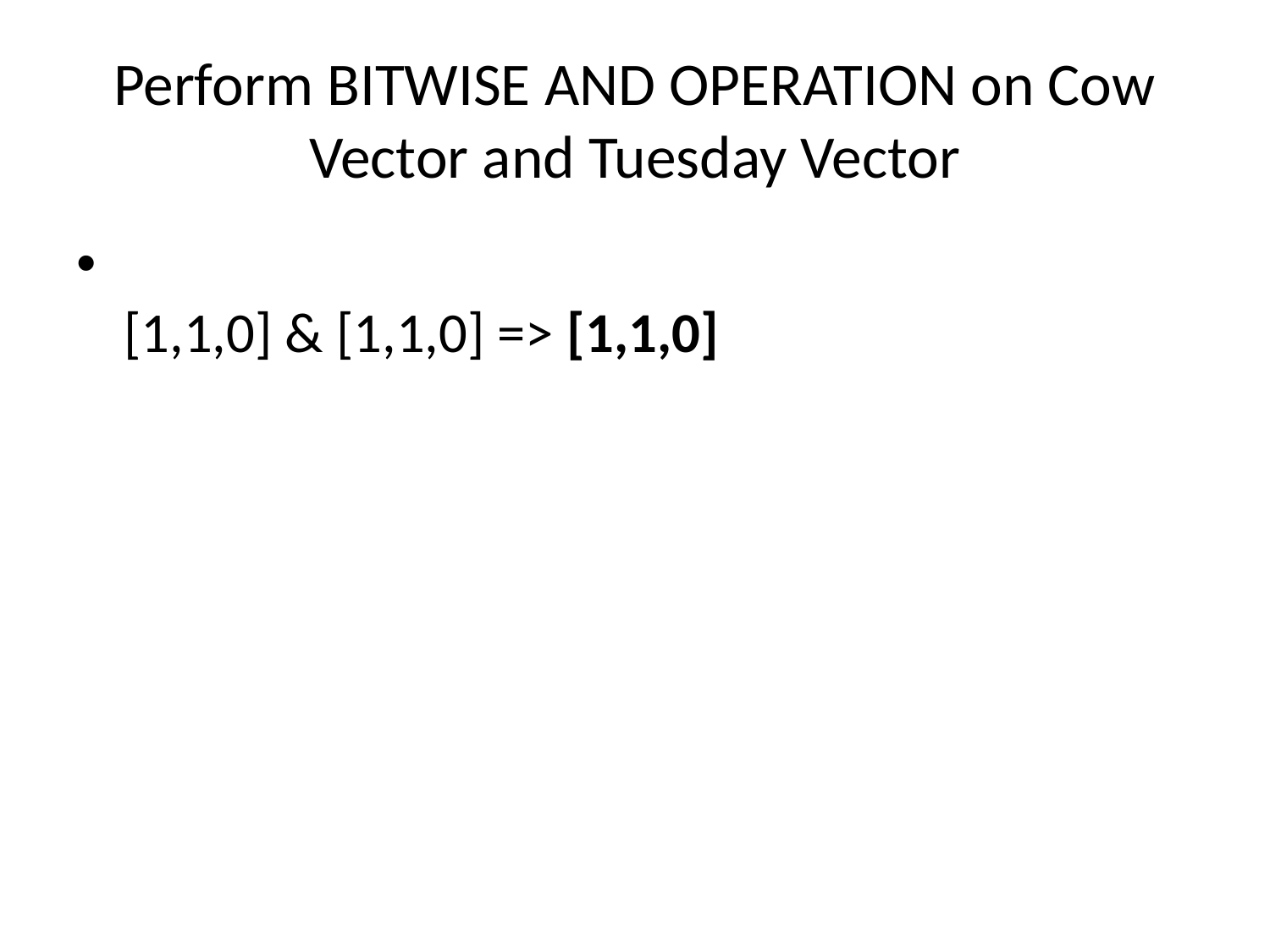

# Perform BITWISE AND OPERATION on Cow Vector and Tuesday Vector
[1,1,0] & [1,1,0] => [1,1,0]